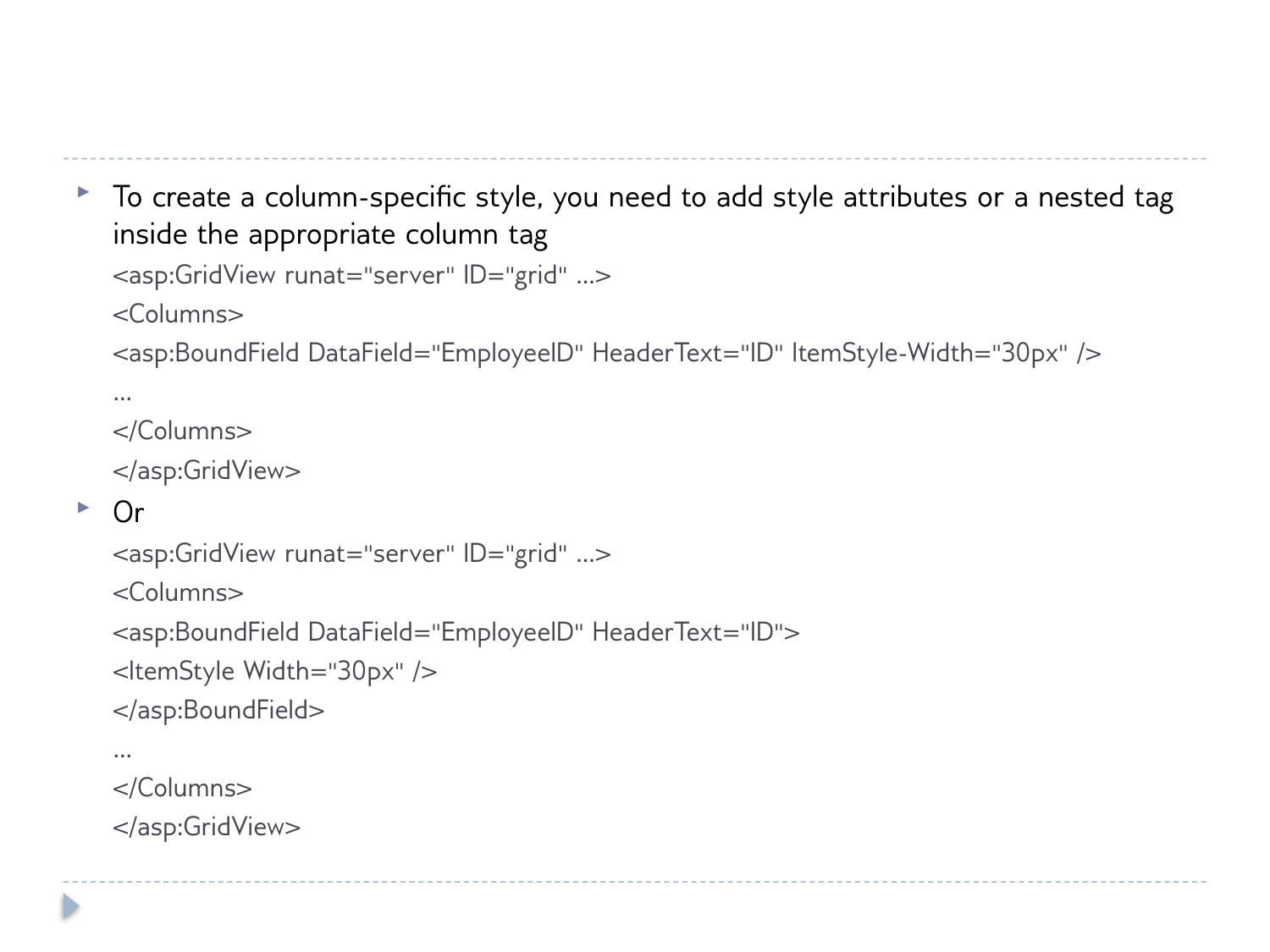

#
To create a column-specific style, you need to add style attributes or a nested tag inside the appropriate column tag
<asp:GridView runat="server" ID="grid" ...>
<Columns>
<asp:BoundField DataField="EmployeeID" HeaderText="ID" ItemStyle-Width="30px" />
...
</Columns>
</asp:GridView>
Or
<asp:GridView runat="server" ID="grid" ...>
<Columns>
<asp:BoundField DataField="EmployeeID" HeaderText="ID">
<ItemStyle Width="30px" />
</asp:BoundField>
...
</Columns>
</asp:GridView>